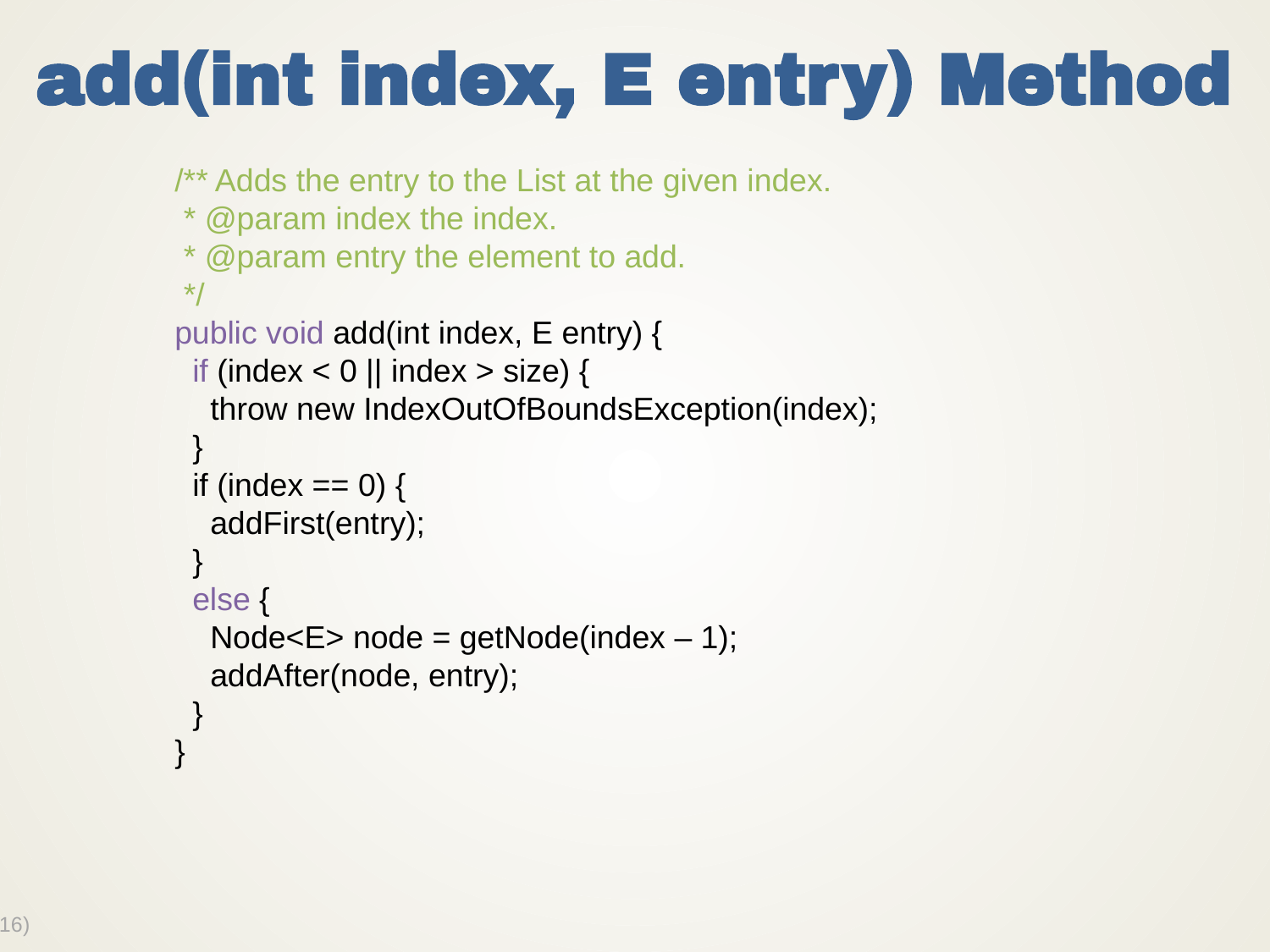

# add(int index, E entry) Method
/** Adds the entry to the List at the given index.
 * @param index the index.
 * @param entry the element to add.
 */
public void add(int index, E entry) {
  if (index < 0 || index > size) {
    throw new IndexOutOfBoundsException(index);
  }
  if (index == 0) {
    addFirst(entry);
  }
  else {
    Node<E> node = getNode(index – 1);
    addAfter(node, entry);
  }
}